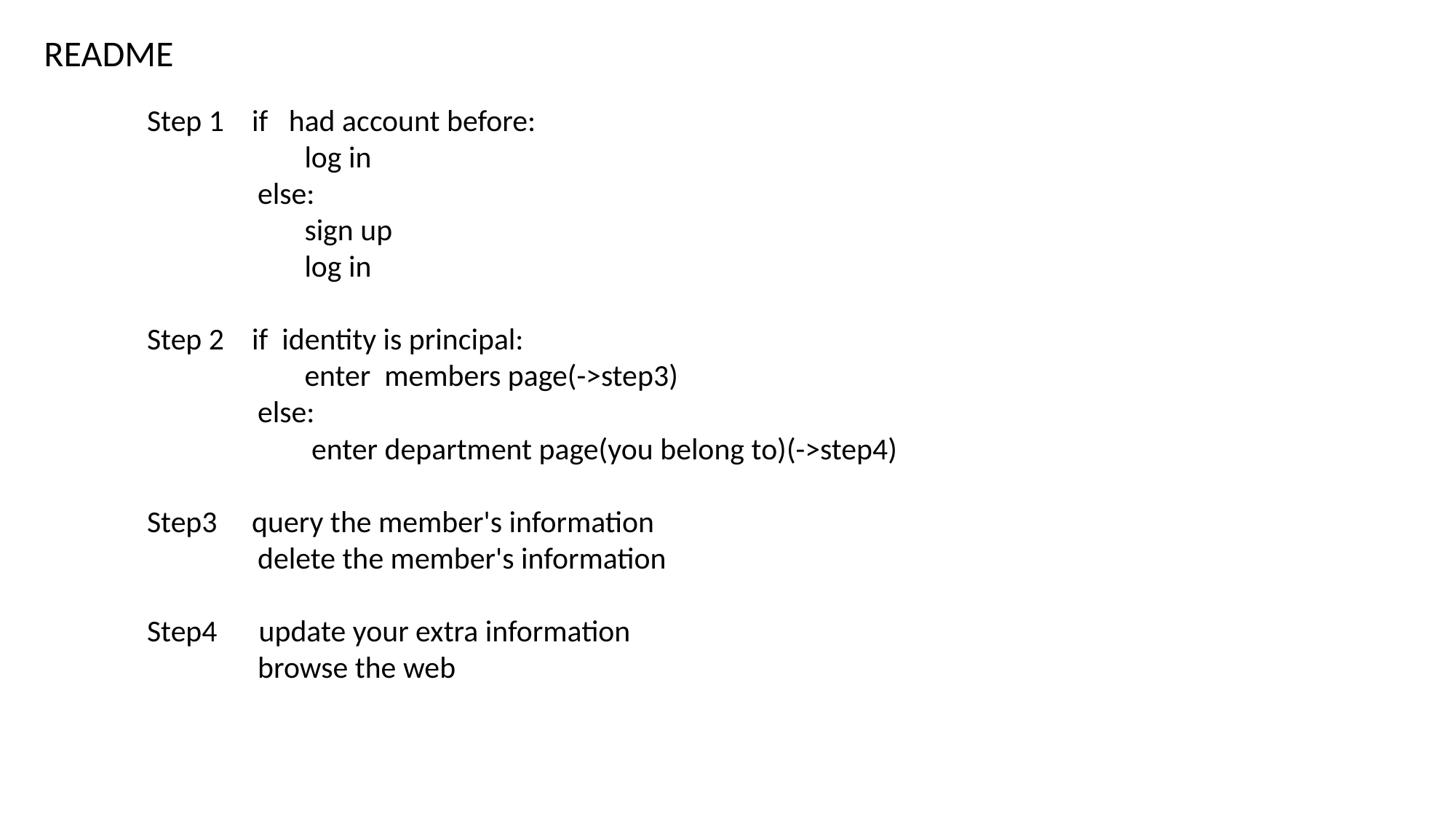

README
Step 1    if   had account before:
	       log in
                else:
	       sign up
	       log in

Step 2    if  identity is principal:
	       enter  members page(->step3)
                else:
	        enter department page(you belong to)(->step4)

Step3     query the member's information
                delete the member's information

Step4      update your extra information
                browse the web